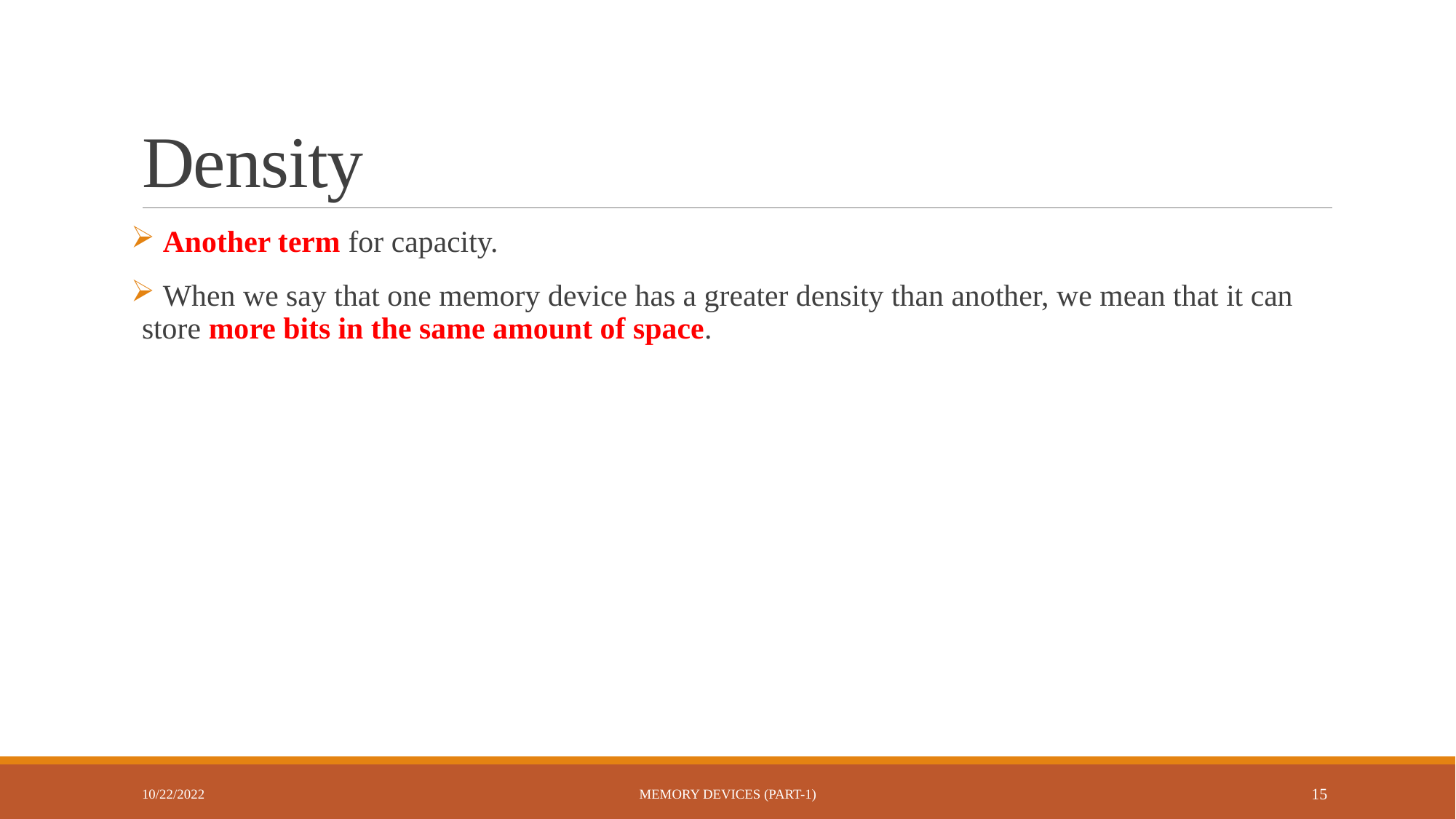

# Density
 Another term for capacity.
 When we say that one memory device has a greater density than another, we mean that it can store more bits in the same amount of space.
10/22/2022
Memory Devices (Part-1)
15